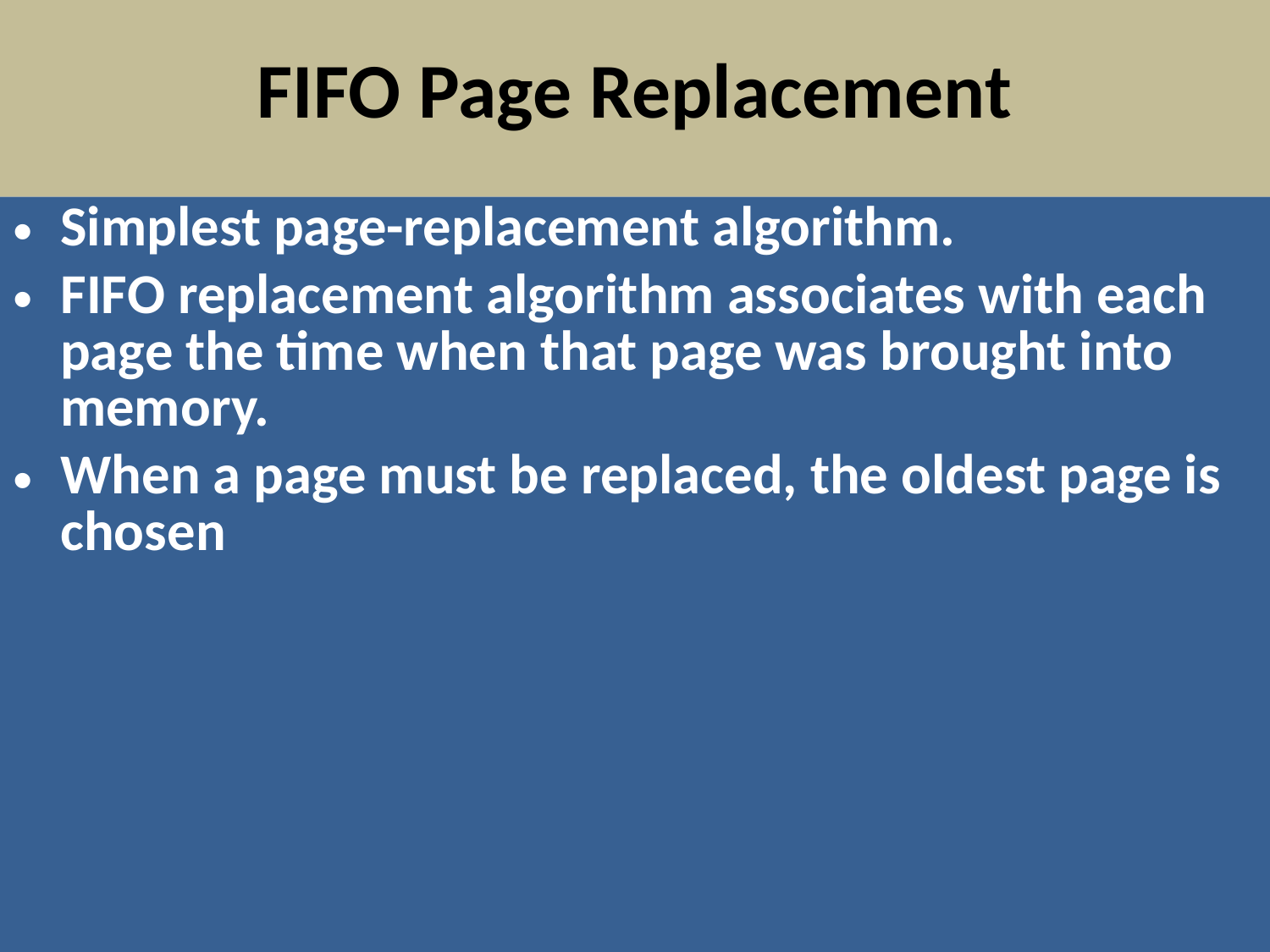

# FIFO Page Replacement
Simplest page-replacement algorithm.
FIFO replacement algorithm associates with each page the time when that page was brought into memory.
When a page must be replaced, the oldest page is chosen